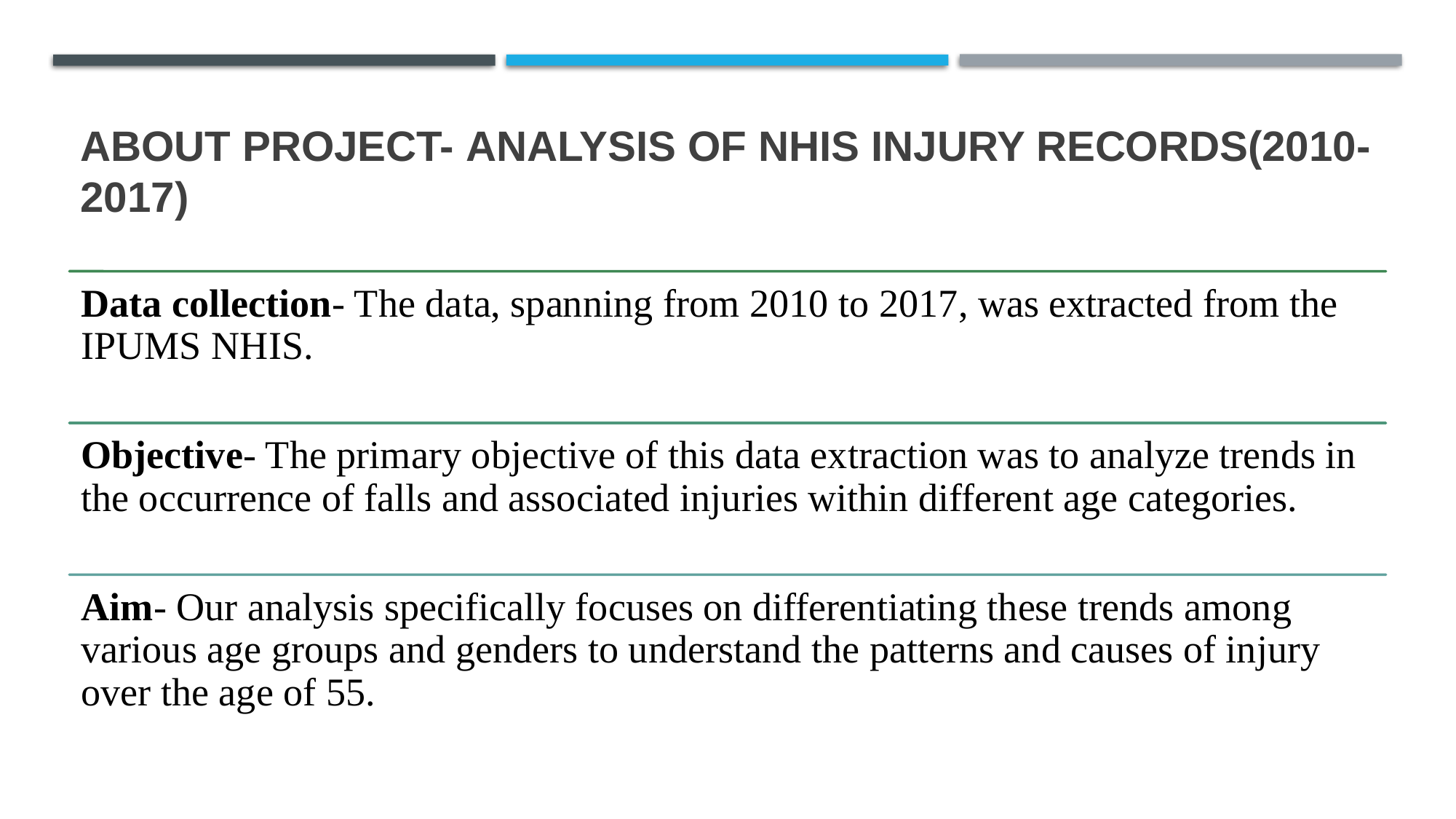

# About Project- Analysis of NHIS Injury Records(2010-2017)
Data collection- The data, spanning from 2010 to 2017, was extracted from the IPUMS NHIS.
Objective- The primary objective of this data extraction was to analyze trends in the occurrence of falls and associated injuries within different age categories.
Aim- Our analysis specifically focuses on differentiating these trends among various age groups and genders to understand the patterns and causes of injury over the age of 55.